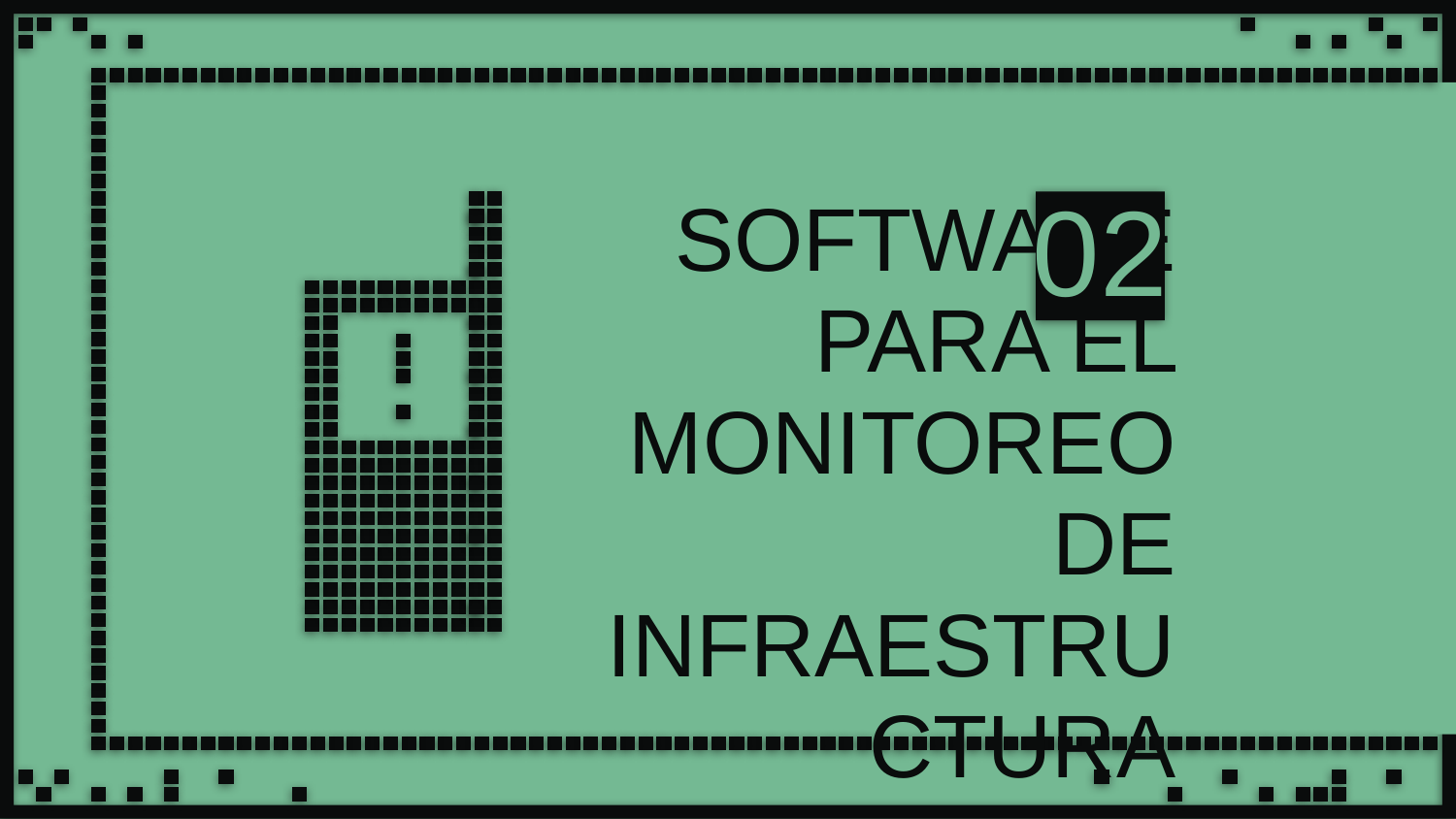

02
# SOFTWARE PARA EL MONITOREO DE INFRAESTRUCTURA